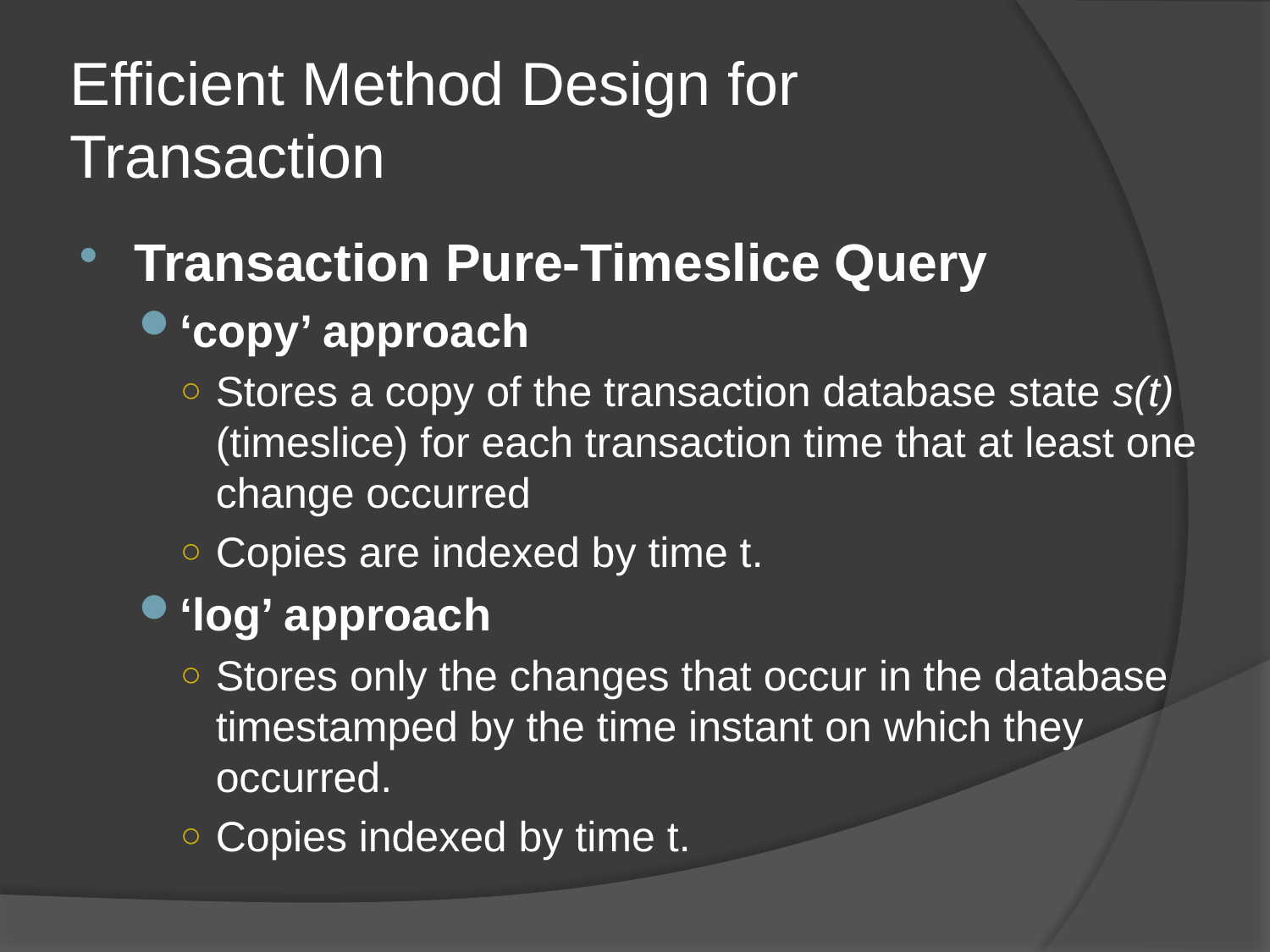

# Efficient Method Design for Transaction
Transaction Pure-Timeslice Query
‘copy’ approach
Stores a copy of the transaction database state s(t) (timeslice) for each transaction time that at least one change occurred
Copies are indexed by time t.
‘log’ approach
Stores only the changes that occur in the database timestamped by the time instant on which they occurred.
Copies indexed by time t.